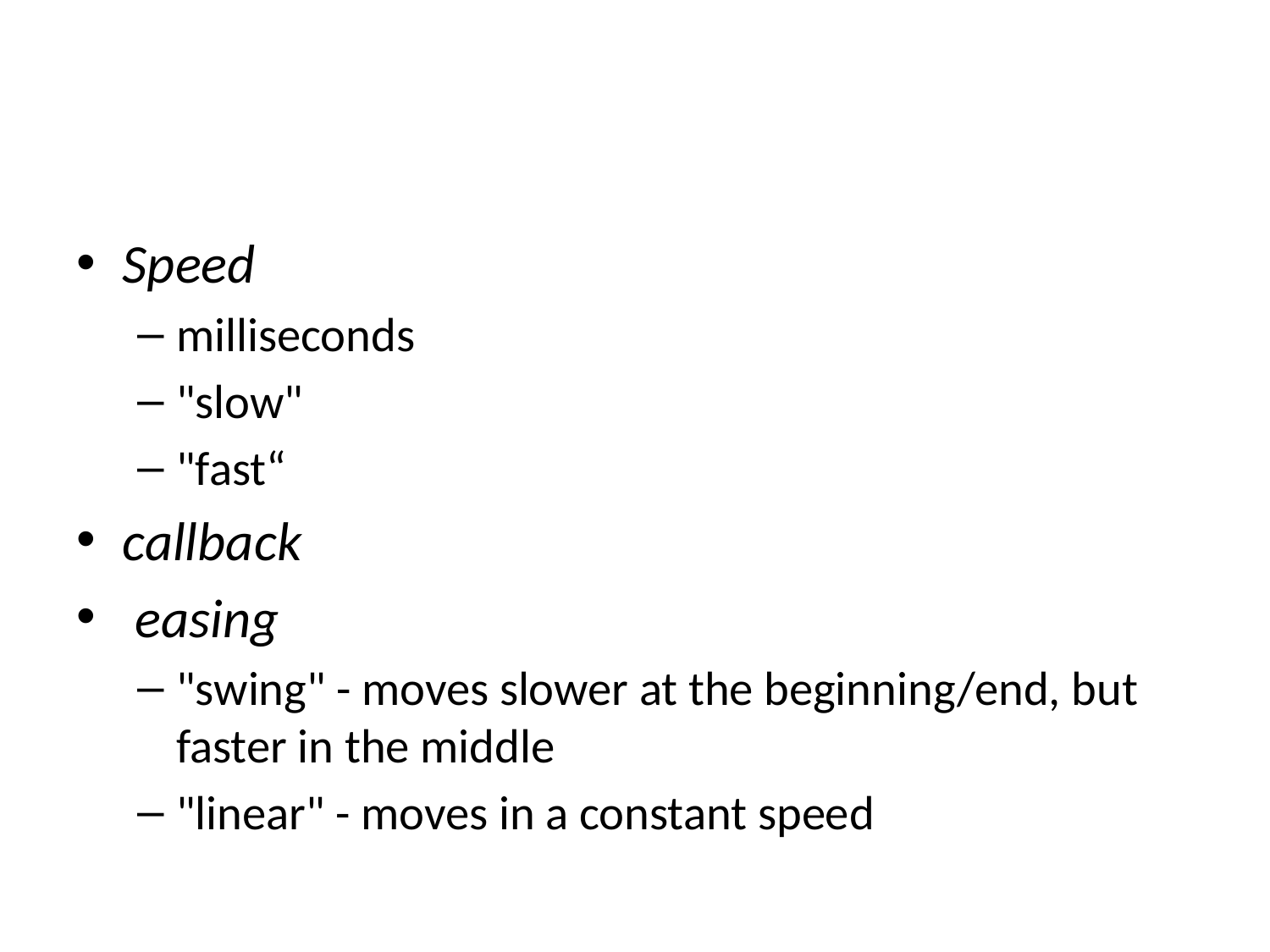

#
Speed
milliseconds
"slow"
"fast“
callback
 easing
"swing" - moves slower at the beginning/end, but faster in the middle
"linear" - moves in a constant speed